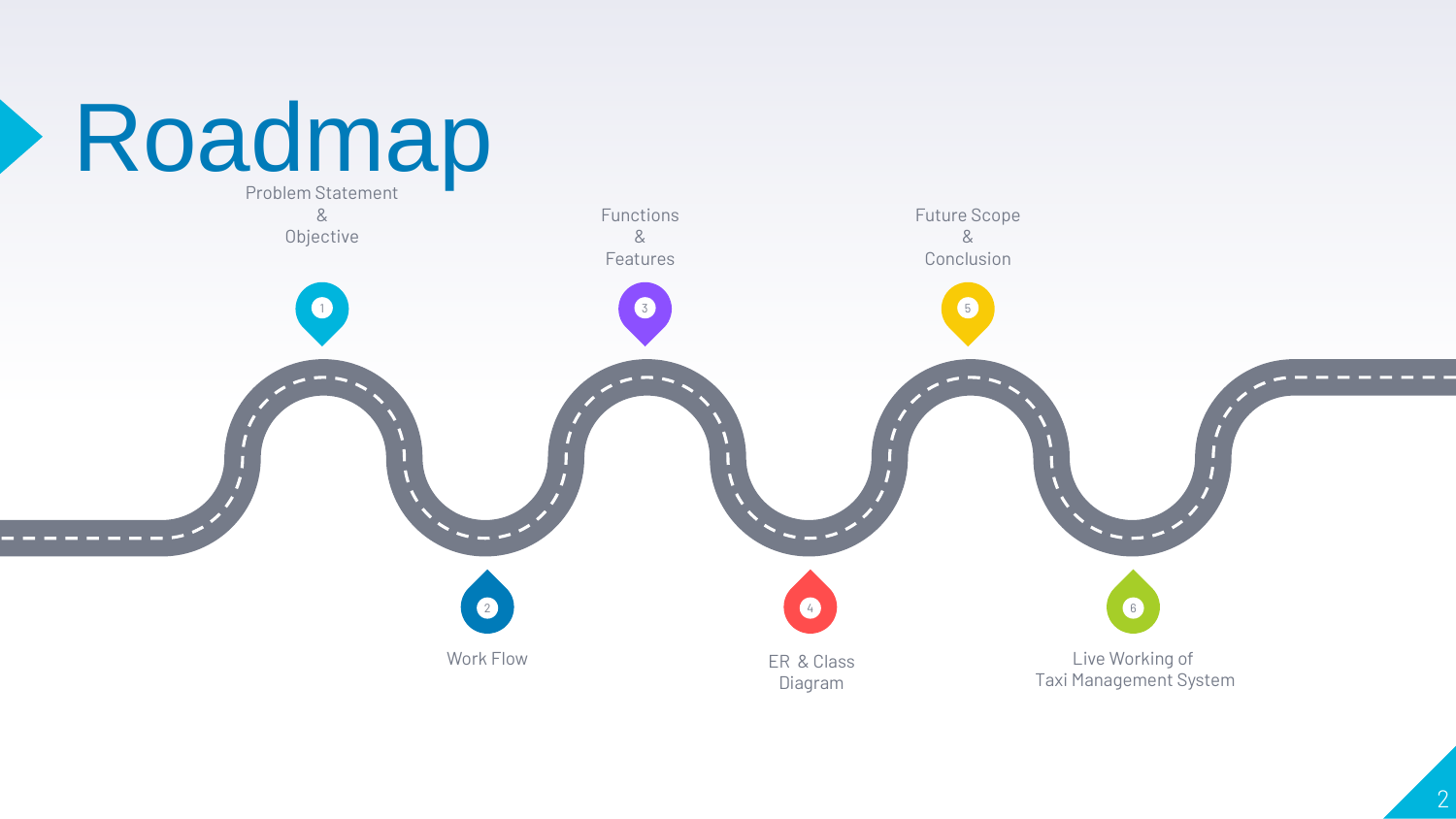

# Roadmap
Problem Statement
&
Objective

Functions
&
Features
Future Scope
&
Conclusion

1

3

5

2

4

6
Work Flow
Live Working of
 Taxi Management System

ER  & Class
Diagram

2